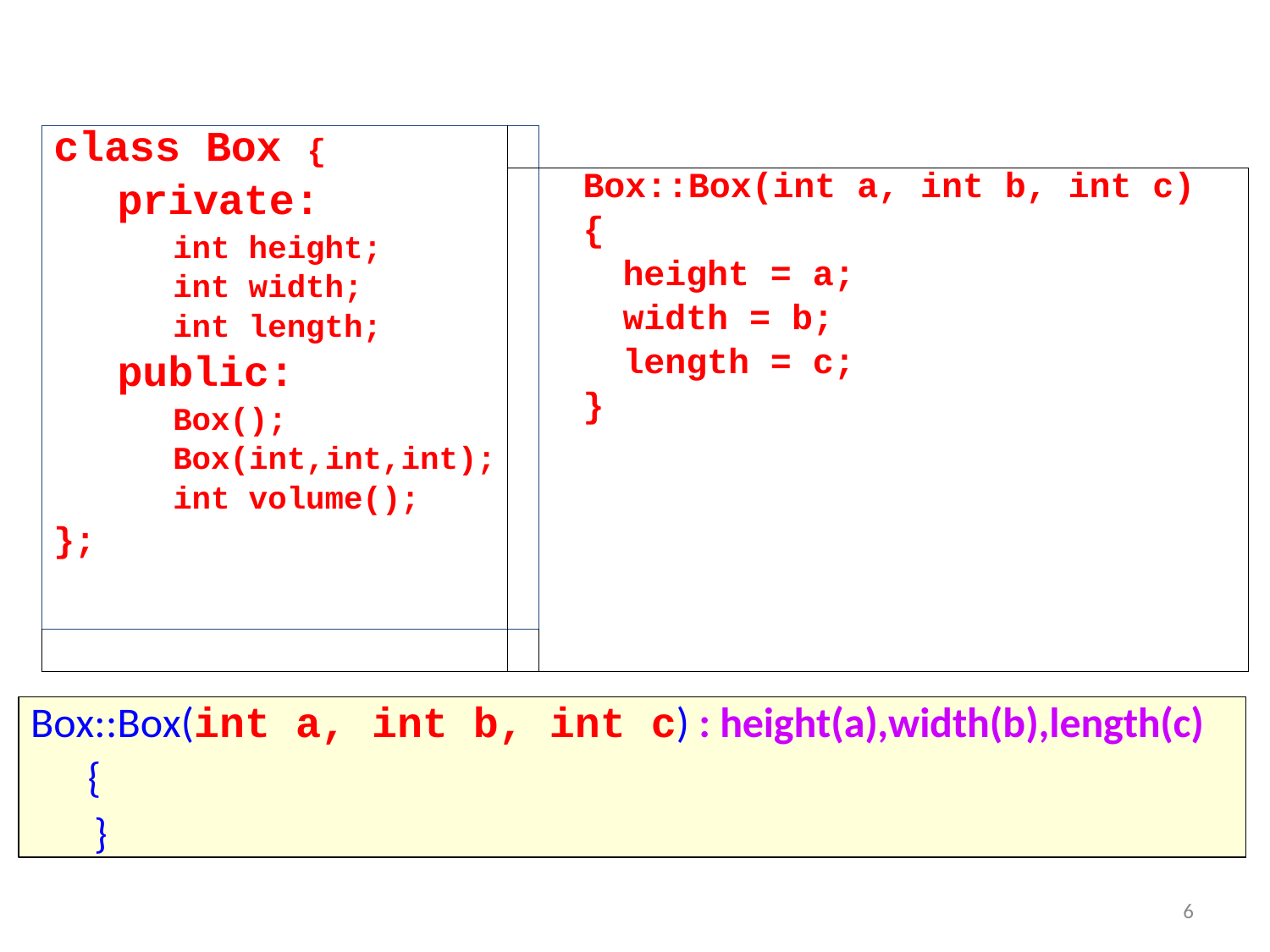

| class Box { private: int height; int width; int length; public: Box(); Box(int,int,int); int volume(); }; |  |  |
| --- | --- | --- |
|  |  | Box::Box(int a, int b, int c) { height = a; width = b; length = c; } |
|  |  |  |
Box::Box(int a, int b, int c) : height(a),width(b),length(c)
{
}
6